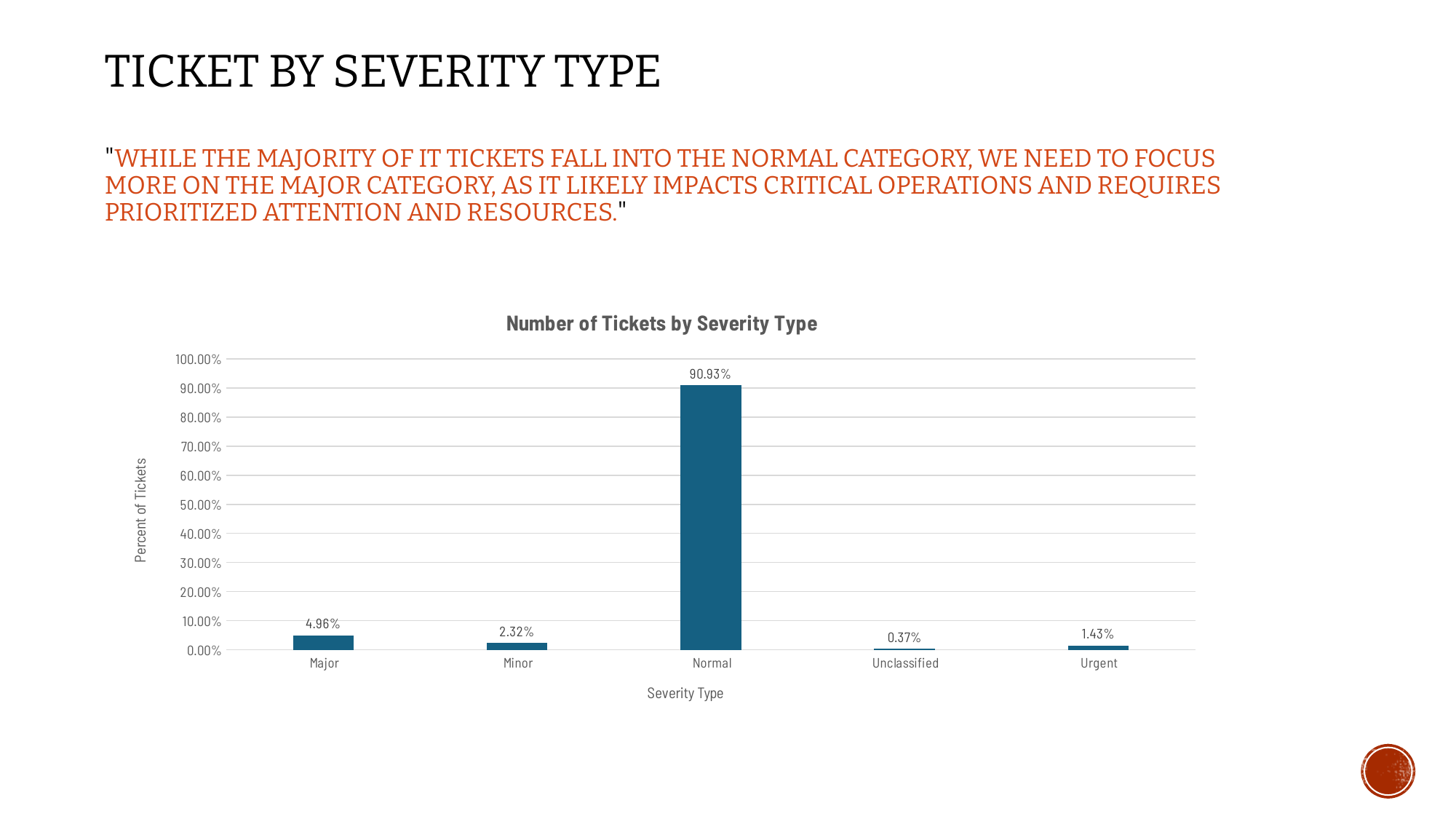

# Ticket by severity type "While the majority of IT tickets fall into the normal category, we need to focus more on the major category, as it likely impacts critical operations and requires prioritized attention and resources."

### Chart: Number of Tickets by Severity Type

| Category | Total |
|---|---|
|  Major | 0.04960101745676834 |
|  Minor | 0.02315944942460358 |
|  Normal | 0.9093109602248252 |
|  Unclassified | 0.0036513569509118134 |
|  Urgent | 0.014277215942891136 |